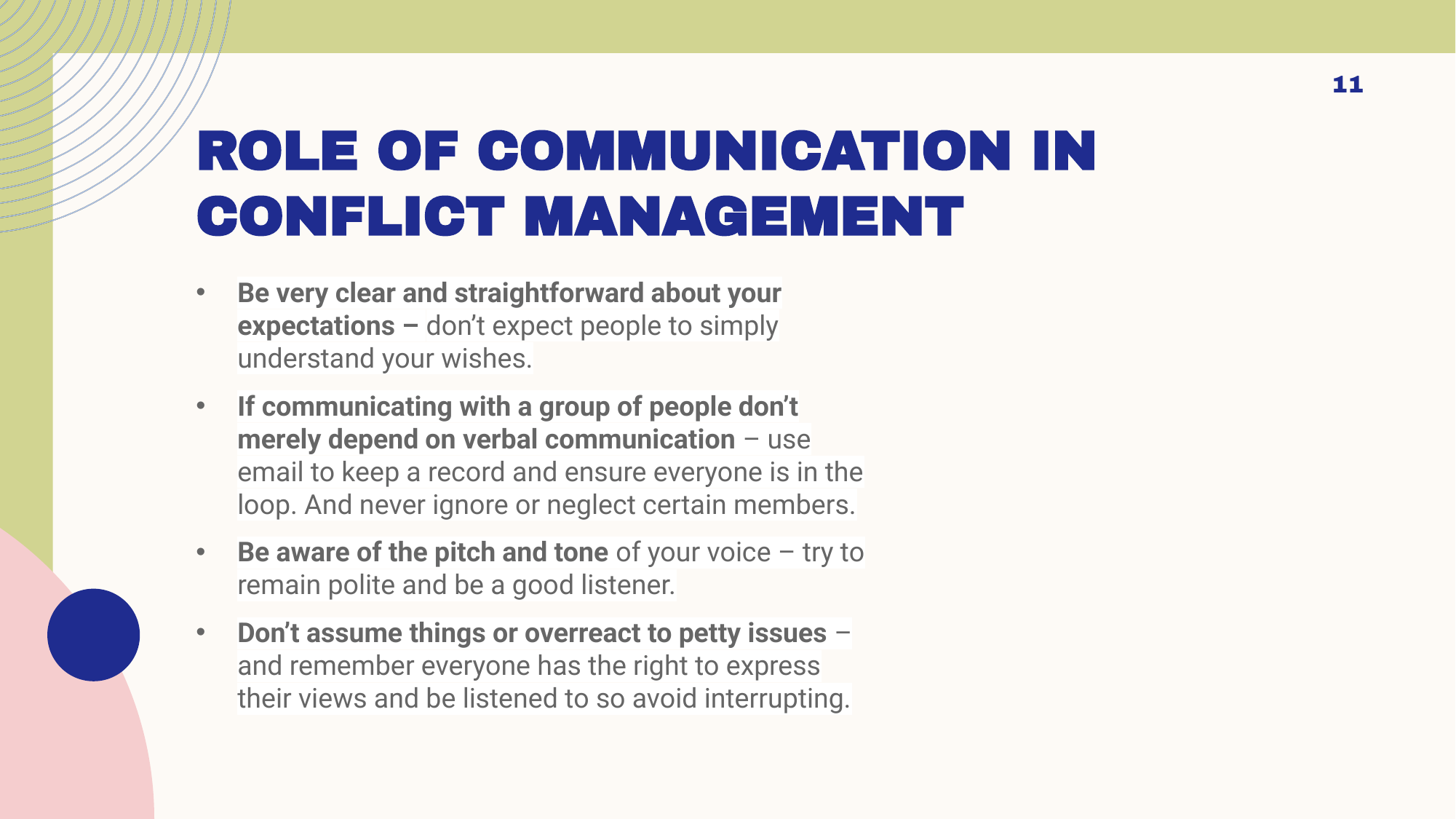

11
# Role of communication in Conflict Management
Be very clear and straightforward about your expectations – don’t expect people to simply understand your wishes.
If communicating with a group of people don’t merely depend on verbal communication – use email to keep a record and ensure everyone is in the loop. And never ignore or neglect certain members.
Be aware of the pitch and tone of your voice – try to remain polite and be a good listener.
Don’t assume things or overreact to petty issues – and remember everyone has the right to express their views and be listened to so avoid interrupting.